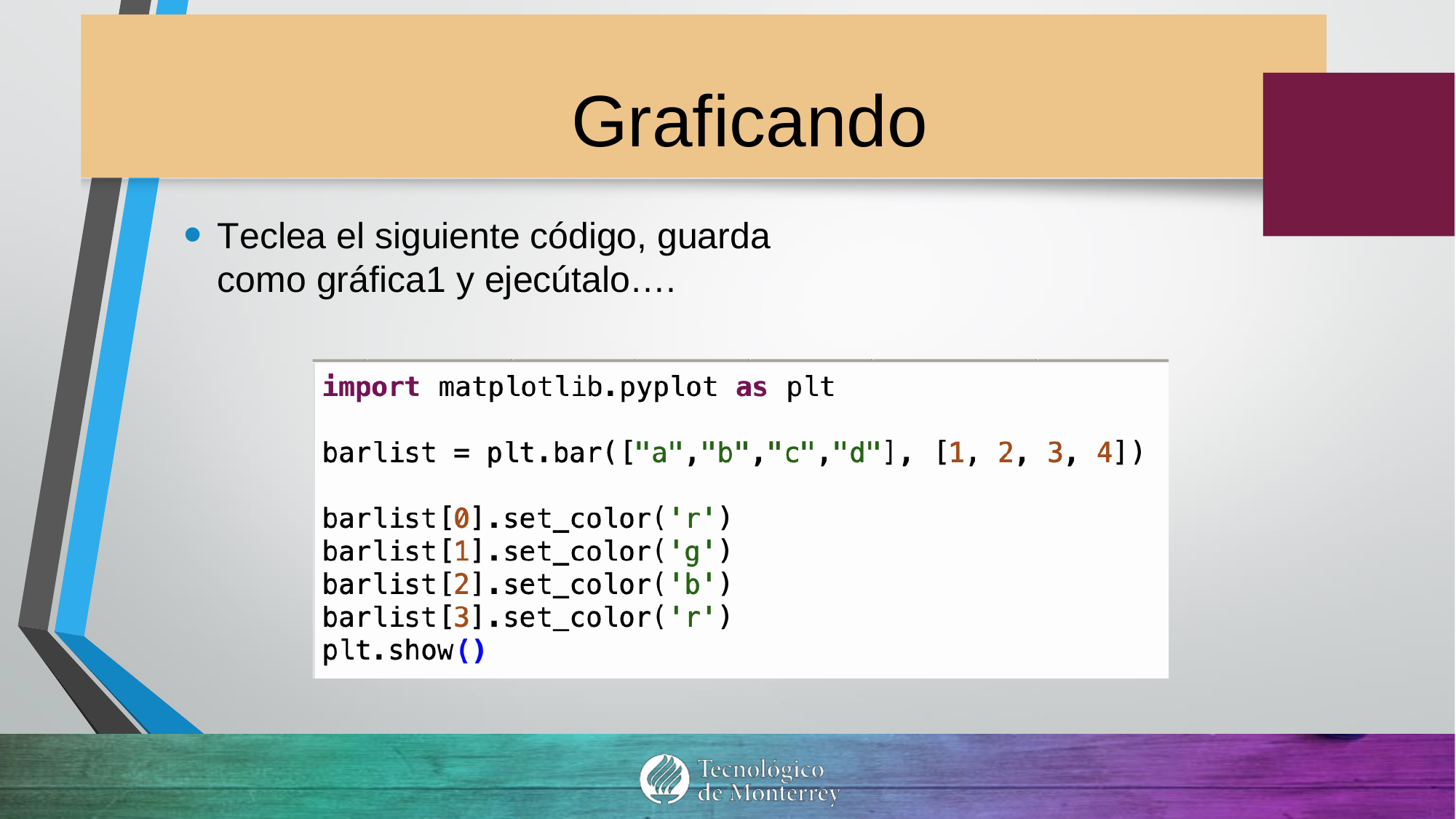

Graficando

Teclea el siguiente código, guarda como gráfica1 y ejecútalo….